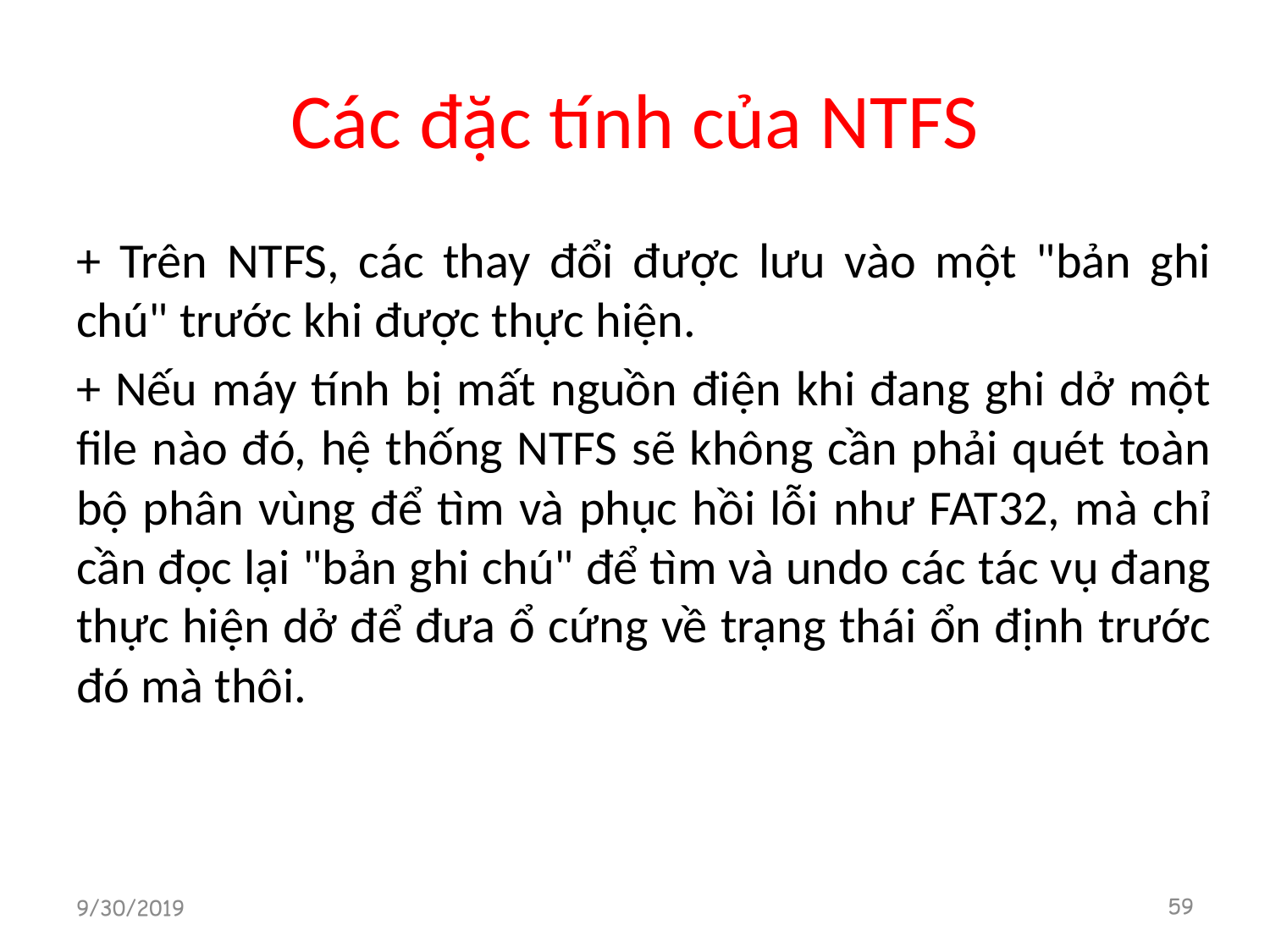

# Các đặc tính của NTFS
+ Trên NTFS, các thay đổi được lưu vào một "bản ghi chú" trước khi được thực hiện.
+ Nếu máy tính bị mất nguồn điện khi đang ghi dở một file nào đó, hệ thống NTFS sẽ không cần phải quét toàn bộ phân vùng để tìm và phục hồi lỗi như FAT32, mà chỉ cần đọc lại "bản ghi chú" để tìm và undo các tác vụ đang thực hiện dở để đưa ổ cứng về trạng thái ổn định trước đó mà thôi.
9/30/2019
59